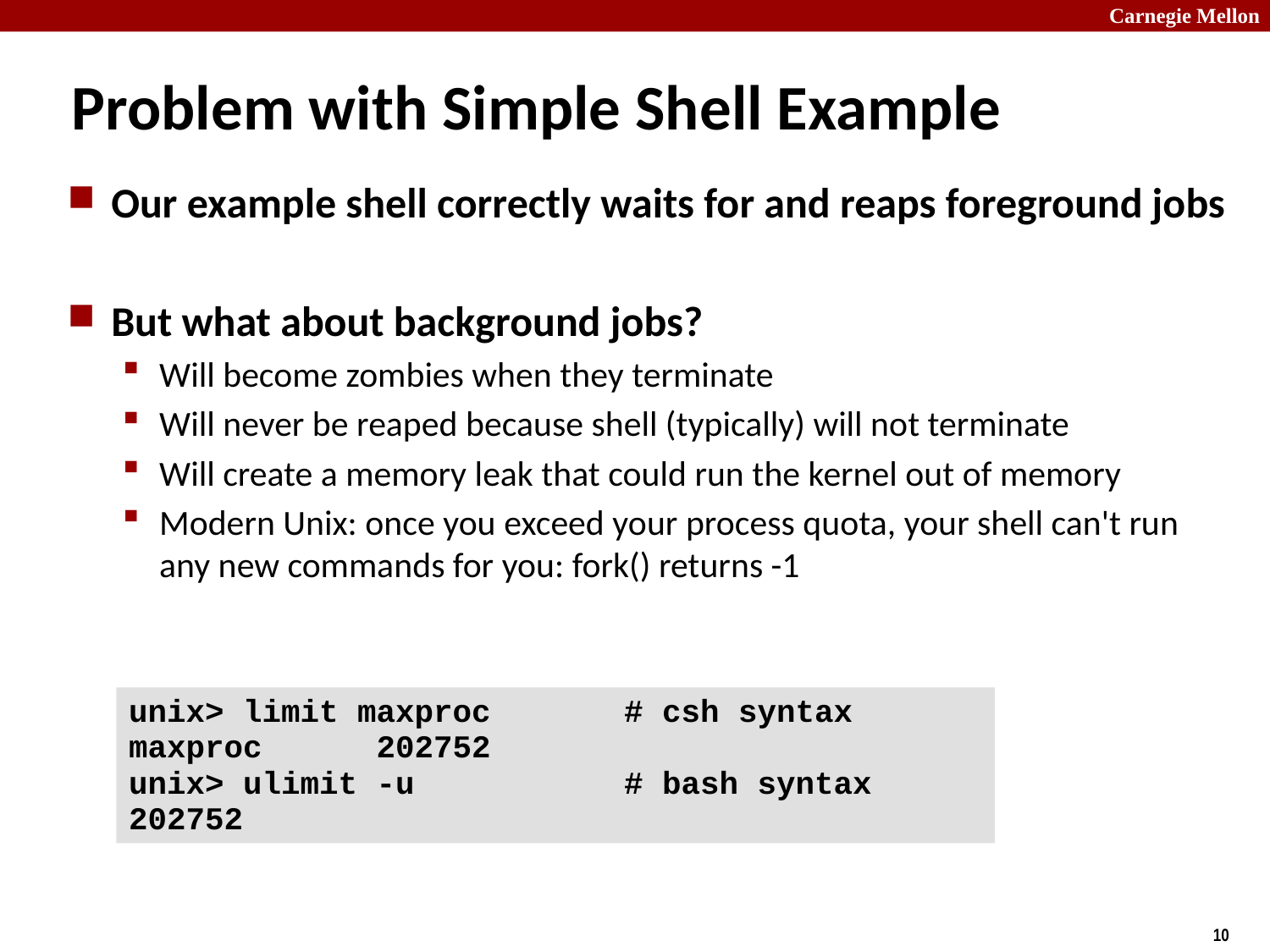

# Problem with Simple Shell Example
Our example shell correctly waits for and reaps foreground jobs

But what about background jobs?
Will become zombies when they terminate
Will never be reaped because shell (typically) will not terminate
Will create a memory leak that could run the kernel out of memory
Modern Unix: once you exceed your process quota, your shell can't run any new commands for you: fork() returns -1
unix> limit maxproc       # csh syntax
maxproc      202752
unix> ulimit -u           # bash syntax
202752